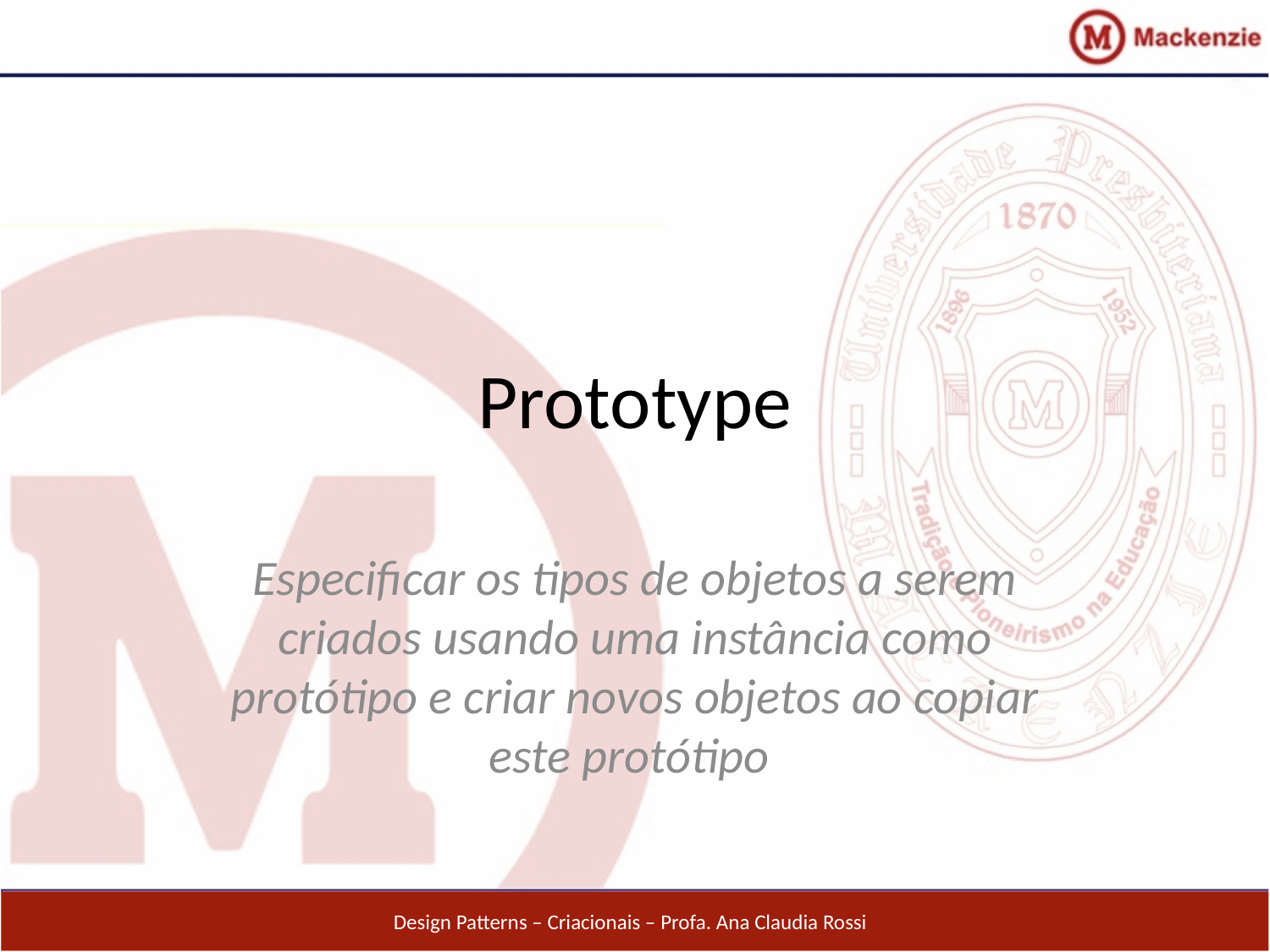

# Prototype
Especificar os tipos de objetos a serem criados usando uma instância como protótipo e criar novos objetos ao copiar este protótipo

Design Patterns – Criacionais – Profa. Ana Claudia Rossi